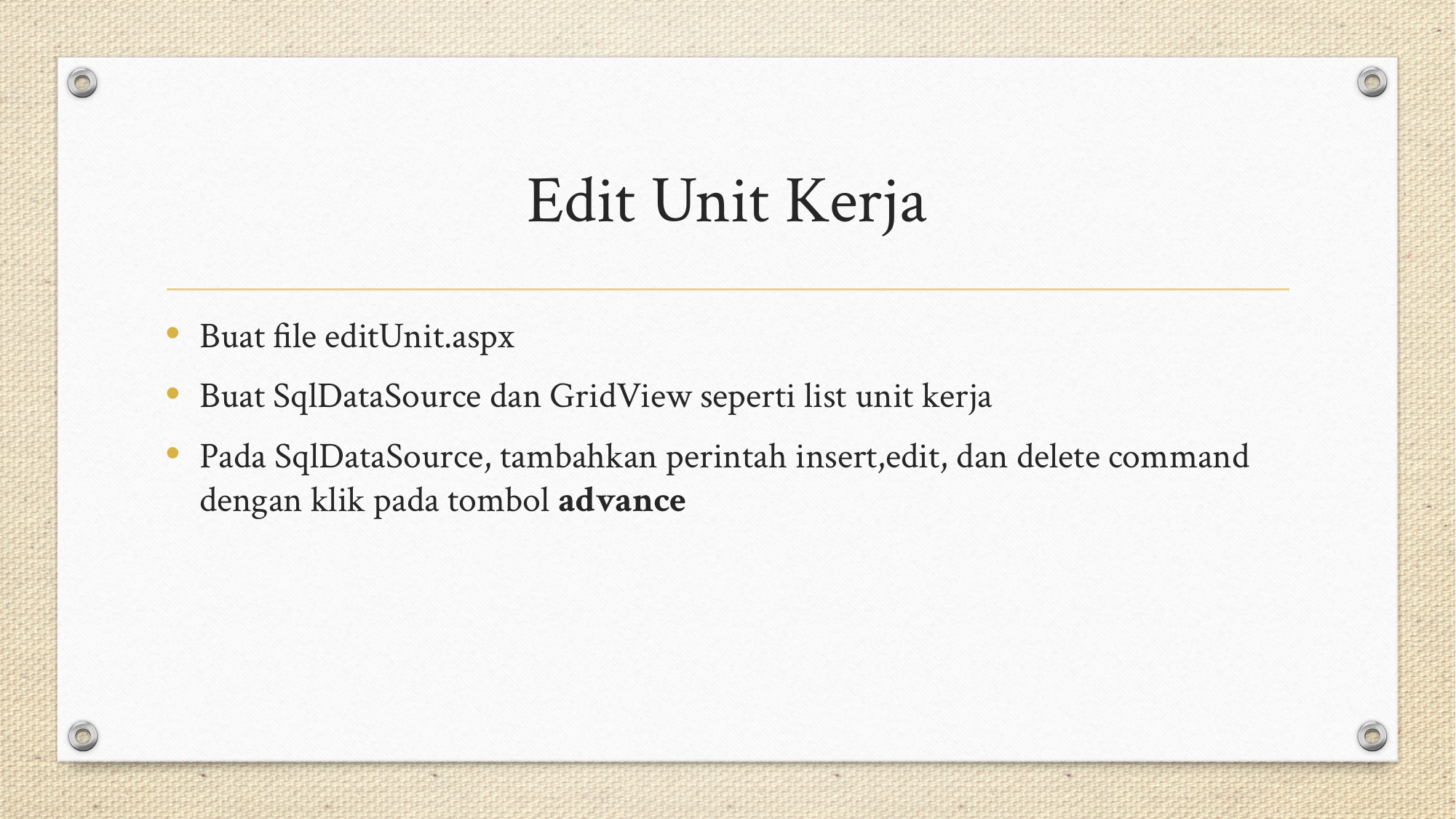

# Edit Unit Kerja
Buat file editUnit.aspx
Buat SqlDataSource dan GridView seperti list unit kerja
Pada SqlDataSource, tambahkan perintah insert,edit, dan delete command dengan klik pada tombol advance